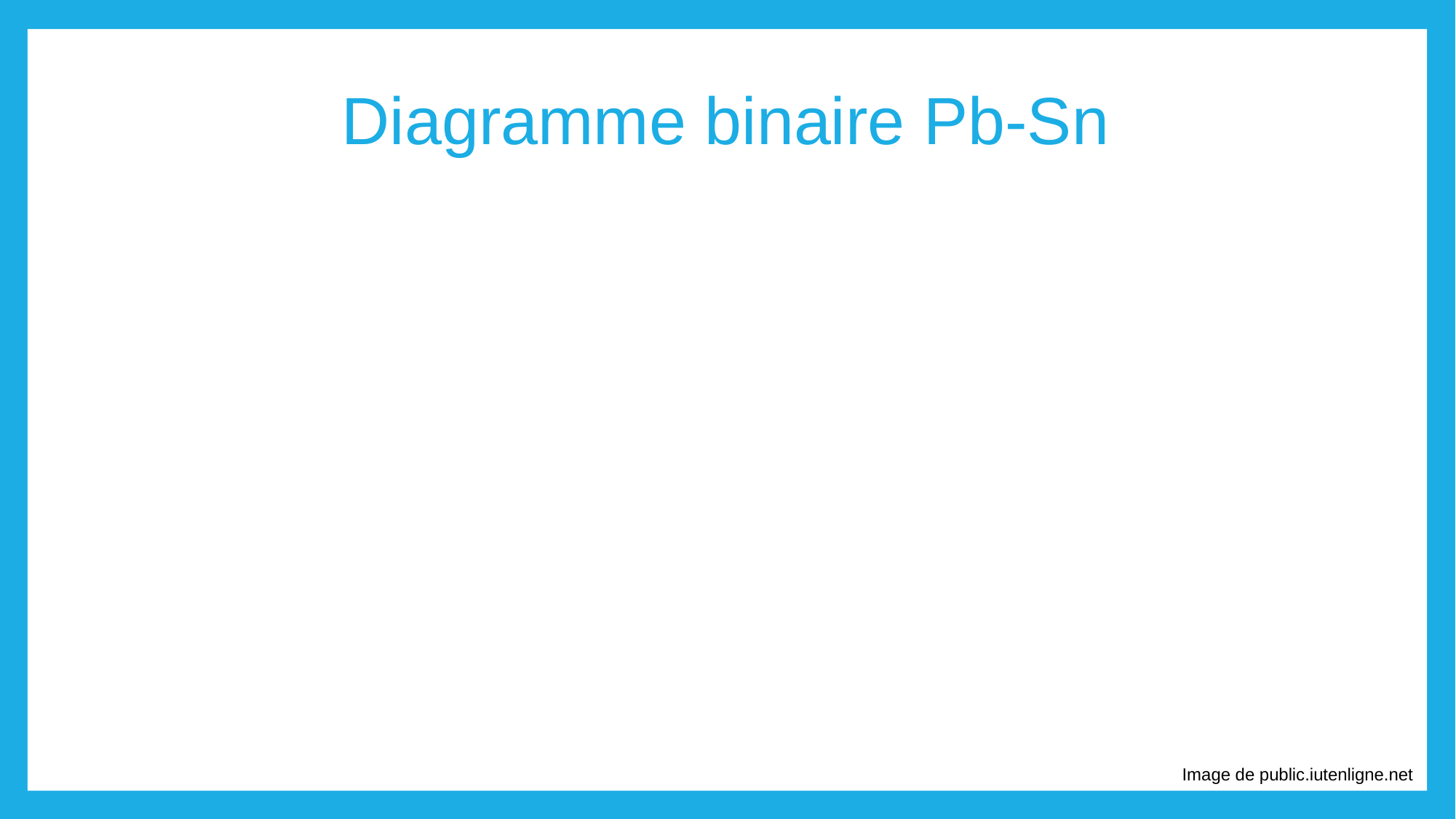

# Diagramme binaire Pb-Sn
Image de public.iutenligne.net